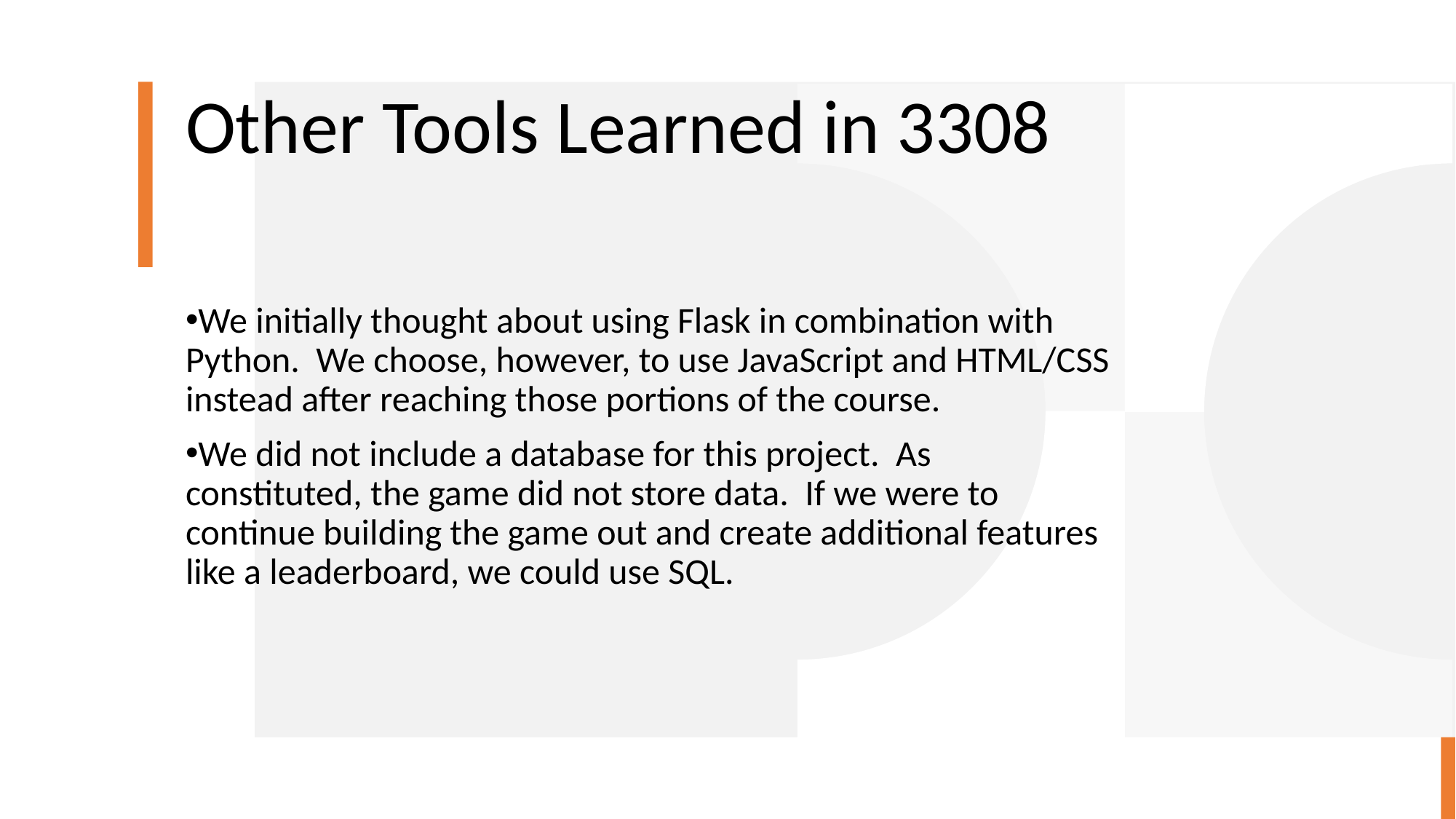

# Other Tools Learned in 3308

We initially thought about using Flask in combination with Python.  We choose, however, to use JavaScript and HTML/CSS instead after reaching those portions of the course.
We did not include a database for this project.  As constituted, the game did not store data.  If we were to continue building the game out and create additional features like a leaderboard, we could use SQL.